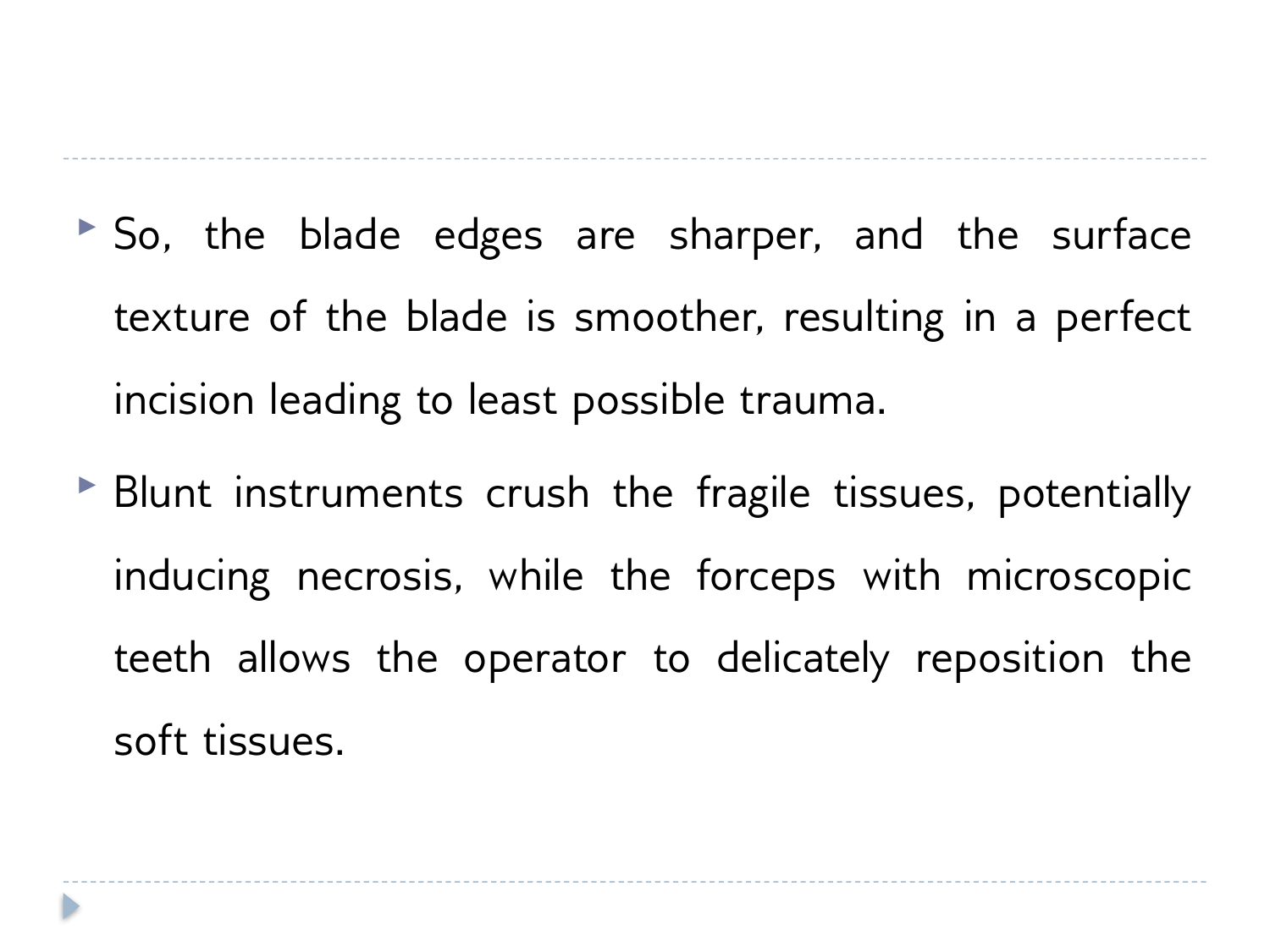

#
So, the blade edges are sharper, and the surface texture of the blade is smoother, resulting in a perfect incision leading to least possible trauma.
Blunt instruments crush the fragile tissues, potentially inducing necrosis, while the forceps with microscopic teeth allows the operator to delicately reposition the soft tissues.